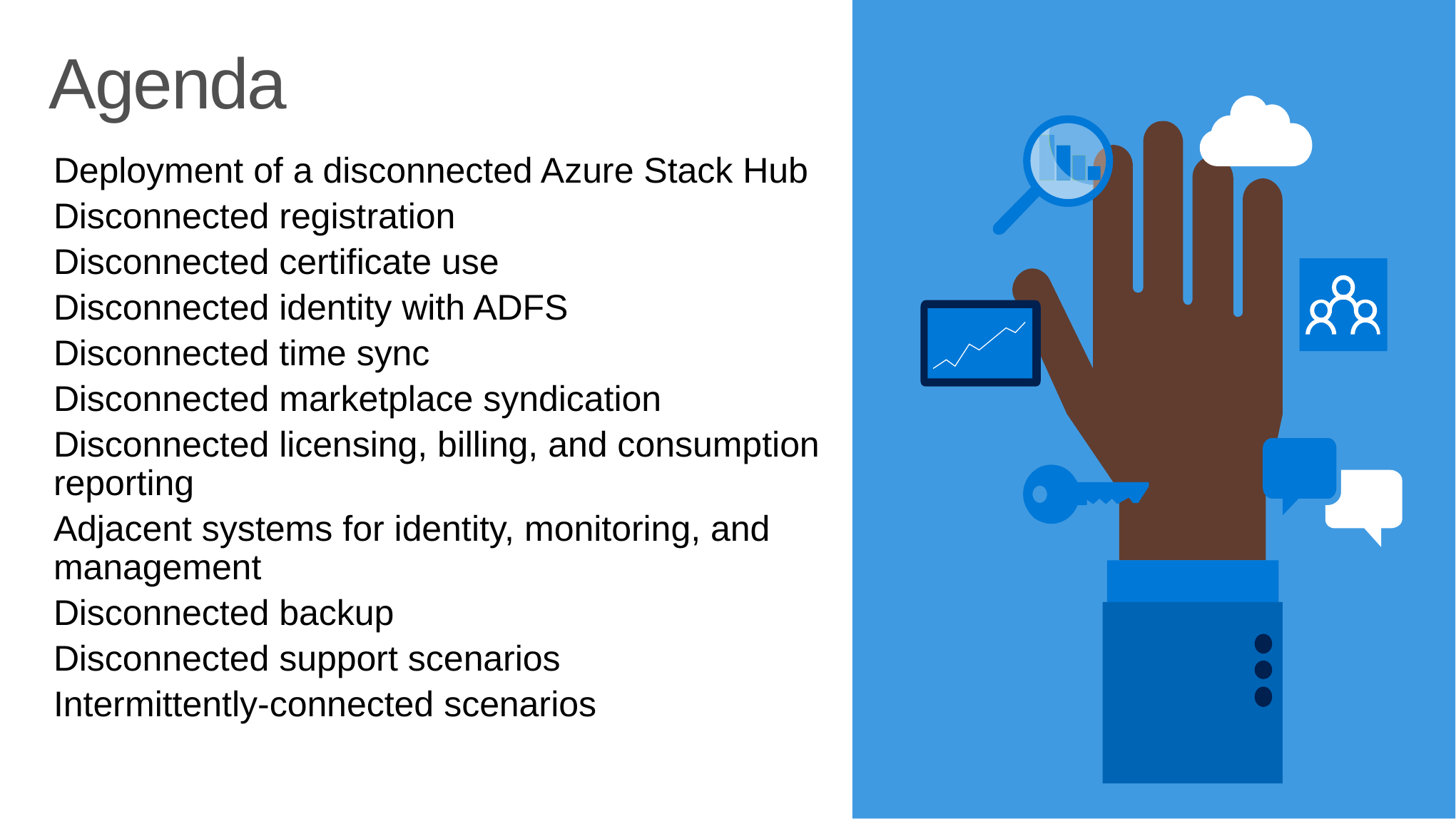

# Agenda
Deployment of a disconnected Azure Stack Hub
Disconnected registration
Disconnected certificate use
Disconnected identity with ADFS
Disconnected time sync
Disconnected marketplace syndication
Disconnected licensing, billing, and consumption reporting
Adjacent systems for identity, monitoring, and management
Disconnected backup
Disconnected support scenarios
Intermittently-connected scenarios